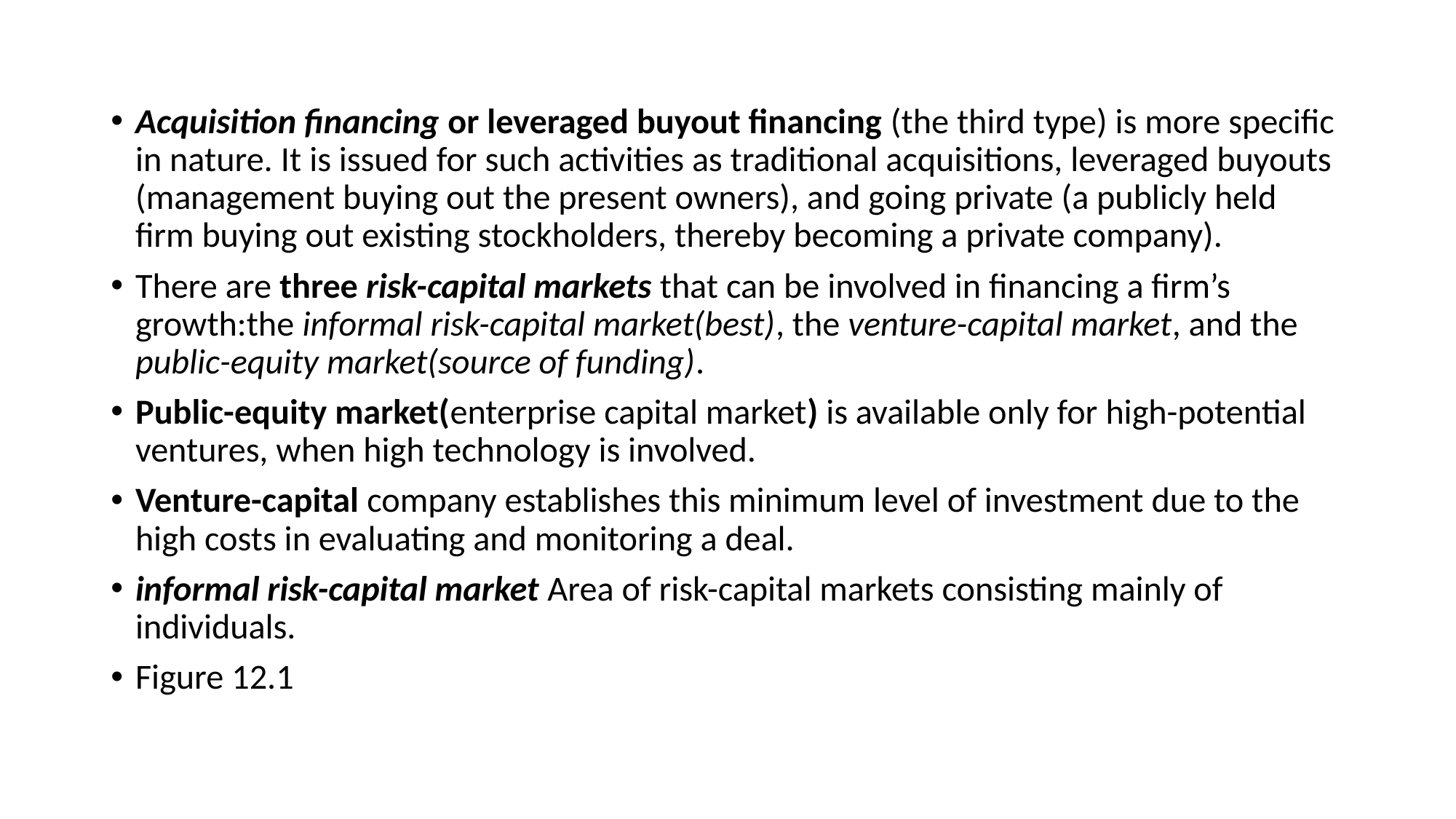

Acquisition financing or leveraged buyout financing (the third type) is more specific in nature. It is issued for such activities as traditional acquisitions, leveraged buyouts (management buying out the present owners), and going private (a publicly held firm buying out existing stockholders, thereby becoming a private company).
There are three risk-capital markets that can be involved in financing a firm’s growth:the informal risk-capital market(best), the venture-capital market, and the public-equity market(source of funding).
Public-equity market(enterprise capital market) is available only for high-potential ventures, when high technology is involved.
Venture-capital company establishes this minimum level of investment due to the high costs in evaluating and monitoring a deal.
informal risk-capital market Area of risk-capital markets consisting mainly of individuals.
Figure 12.1